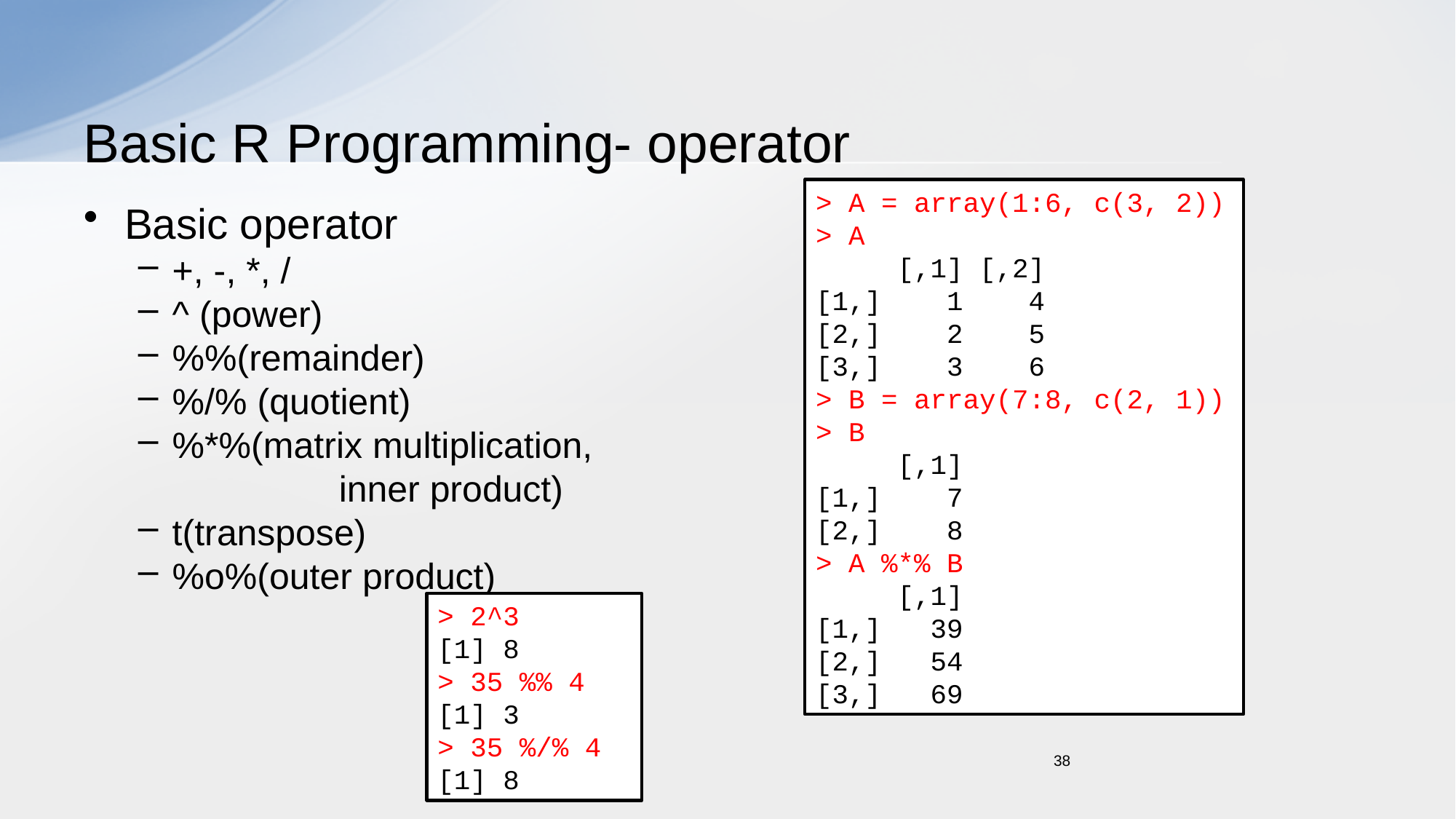

# Basic R Programming- operator
> A = array(1:6, c(3, 2))
> A
     [,1] [,2]
[1,]    1    4
[2,]    2    5
[3,]    3    6
> B = array(7:8, c(2, 1))
> B
     [,1]
[1,]    7
[2,]    8
> A %*% B
     [,1]
[1,]   39
[2,]   54
[3,]   69
Basic operator
+, -, *, /
^ (power)
%%(remainder)
%/% (quotient)
%*%(matrix multiplication,
	         inner product)
t(transpose)
%o%(outer product)

> 2^3
[1] 8
> 35 %% 4
[1] 3
> 35 %/% 4
[1] 8
38